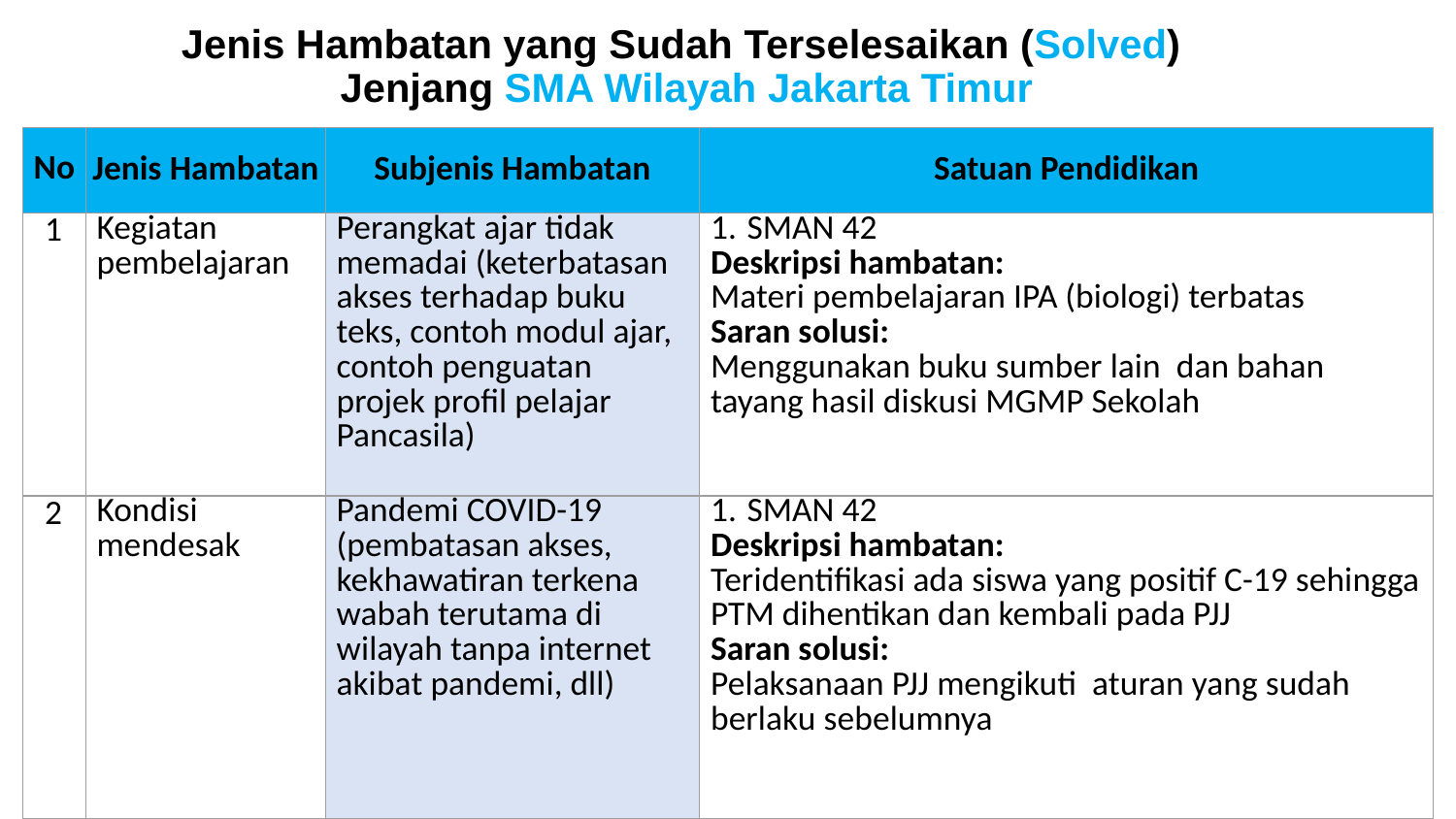

# Jenis Hambatan yang Sudah Terselesaikan (Solved) Jenjang SMA Wilayah Jakarta Timur
| No | Jenis Hambatan | Subjenis Hambatan | Satuan Pendidikan |
| --- | --- | --- | --- |
| 1 | Kegiatan pembelajaran | Perangkat ajar tidak memadai (keterbatasan akses terhadap buku teks, contoh modul ajar, contoh penguatan projek profil pelajar Pancasila) | SMAN 42 Deskripsi hambatan: Materi pembelajaran IPA (biologi) terbatas Saran solusi: Menggunakan buku sumber lain dan bahan tayang hasil diskusi MGMP Sekolah |
| 2 | Kondisi mendesak | Pandemi COVID-19 (pembatasan akses, kekhawatiran terkena wabah terutama di wilayah tanpa internet akibat pandemi, dll) | SMAN 42 Deskripsi hambatan: Teridentifikasi ada siswa yang positif C-19 sehingga PTM dihentikan dan kembali pada PJJ Saran solusi: Pelaksanaan PJJ mengikuti aturan yang sudah berlaku sebelumnya |